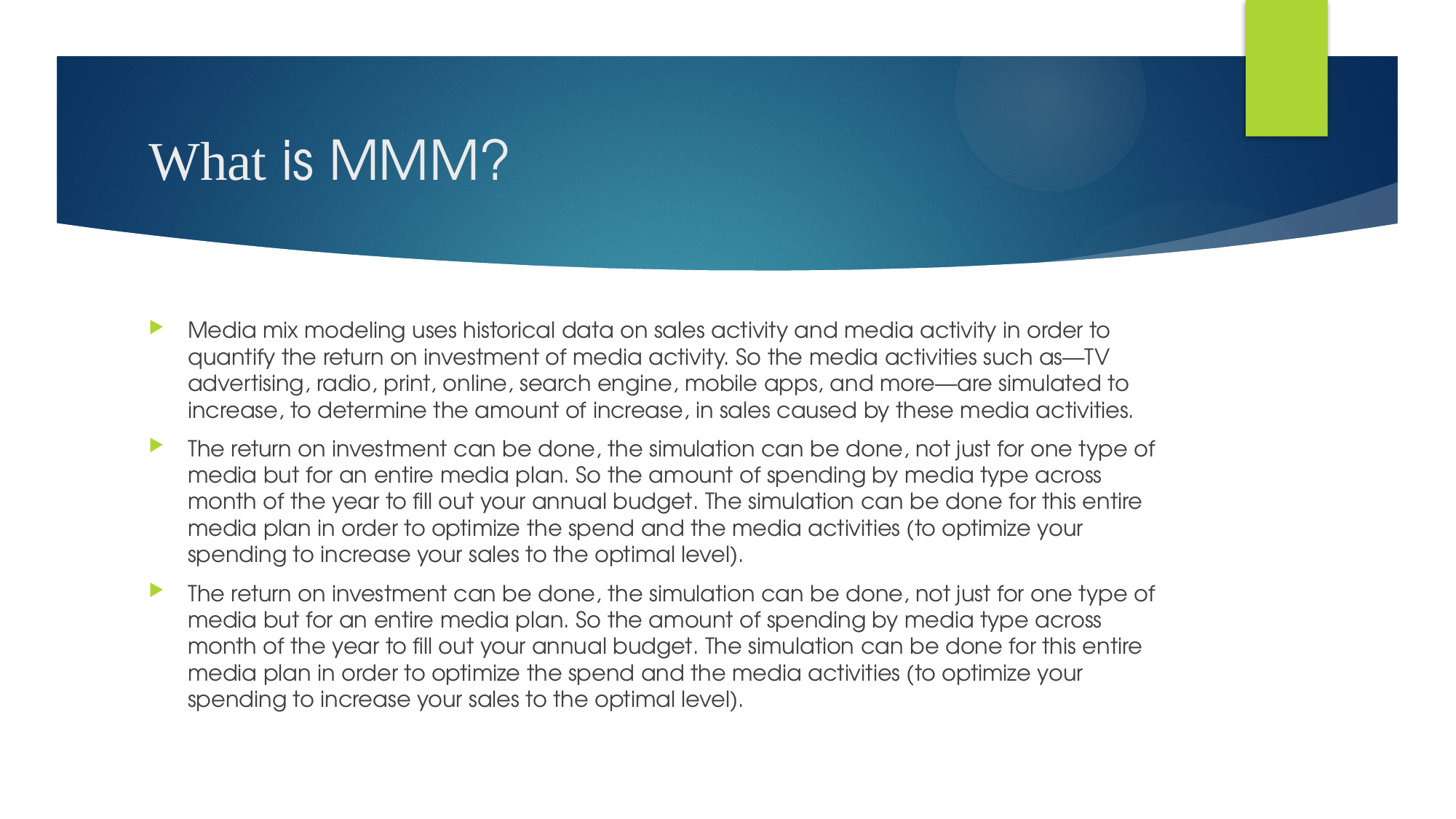

# What is MMM?
Media mix modeling uses historical data on sales activity and media activity in order to quantify the return on investment of media activity. So the media activities such as—TV advertising, radio, print, online, search engine, mobile apps, and more—are simulated to increase, to determine the amount of increase, in sales caused by these media activities.
The return on investment can be done, the simulation can be done, not just for one type of media but for an entire media plan. So the amount of spending by media type across month of the year to fill out your annual budget. The simulation can be done for this entire media plan in order to optimize the spend and the media activities (to optimize your spending to increase your sales to the optimal level).
The return on investment can be done, the simulation can be done, not just for one type of media but for an entire media plan. So the amount of spending by media type across month of the year to fill out your annual budget. The simulation can be done for this entire media plan in order to optimize the spend and the media activities (to optimize your spending to increase your sales to the optimal level).